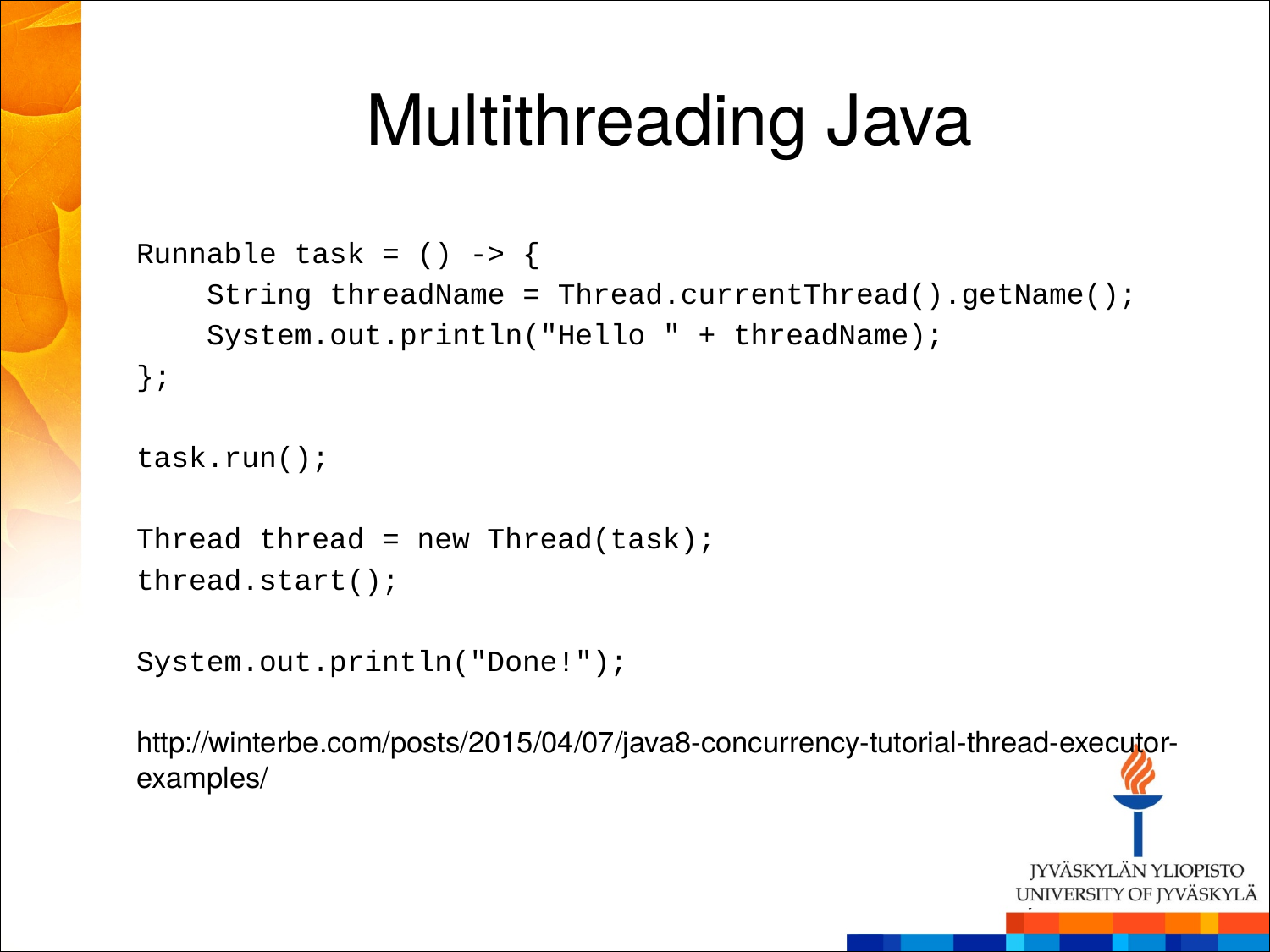

# Multithreading Java
Runnable task = () -> {
    String threadName = Thread.currentThread().getName();
    System.out.println("Hello " + threadName);
};

task.run();

Thread thread = new Thread(task);
thread.start();

System.out.println("Done!");

http://winterbe.com/posts/2015/04/07/java8-concurrency-tutorial-thread-executor-examples/